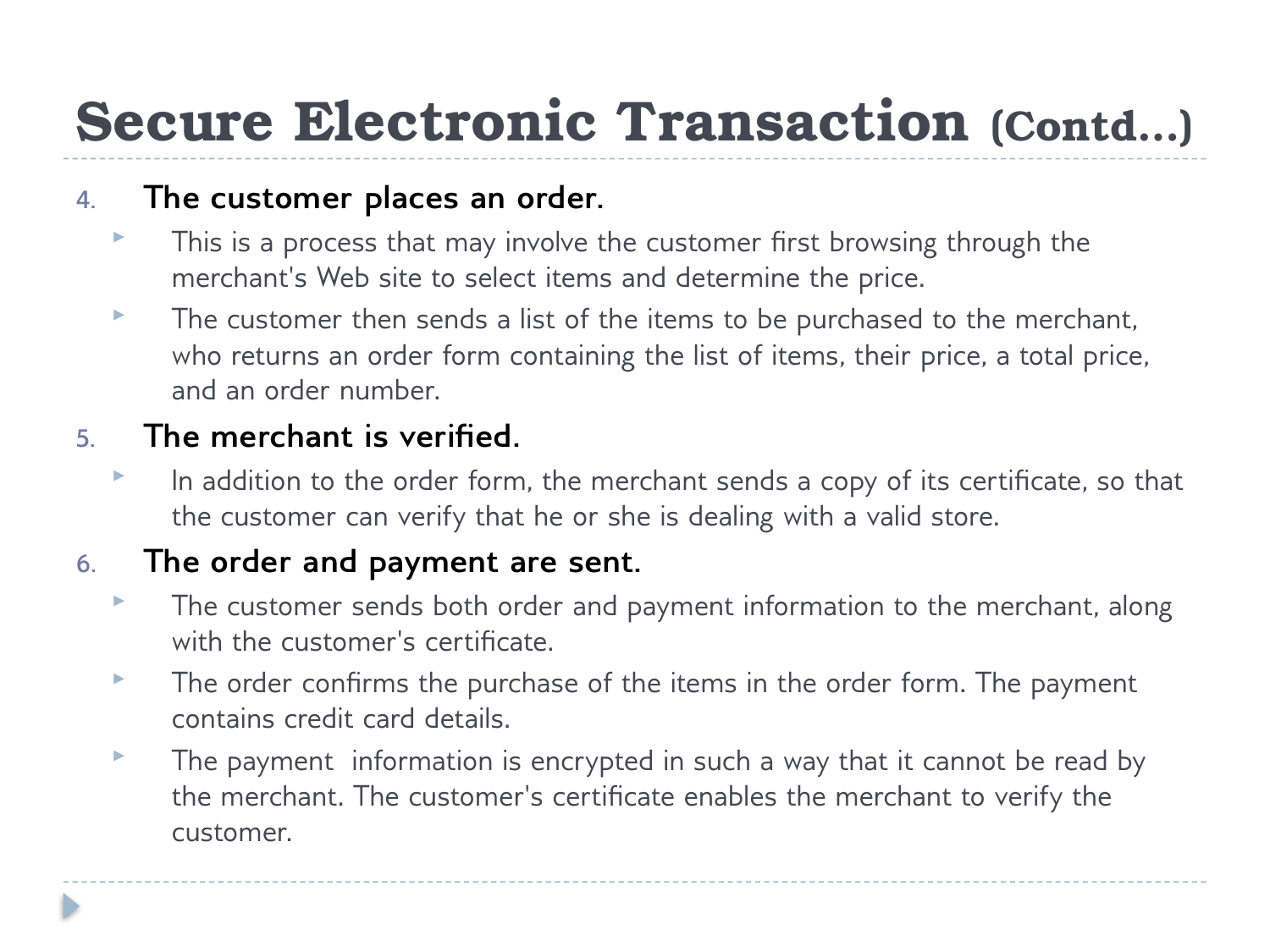

# Secure Electronic Transaction (Contd…)
The customer places an order.
This is a process that may involve the customer first browsing through the merchant's Web site to select items and determine the price.
The customer then sends a list of the items to be purchased to the merchant, who returns an order form containing the list of items, their price, a total price, and an order number.
The merchant is verified.
In addition to the order form, the merchant sends a copy of its certificate, so that the customer can verify that he or she is dealing with a valid store.
The order and payment are sent.
The customer sends both order and payment information to the merchant, along with the customer's certificate.
The order confirms the purchase of the items in the order form. The payment contains credit card details.
The payment  information is encrypted in such a way that it cannot be read by the merchant. The customer's certificate enables the merchant to verify the customer.